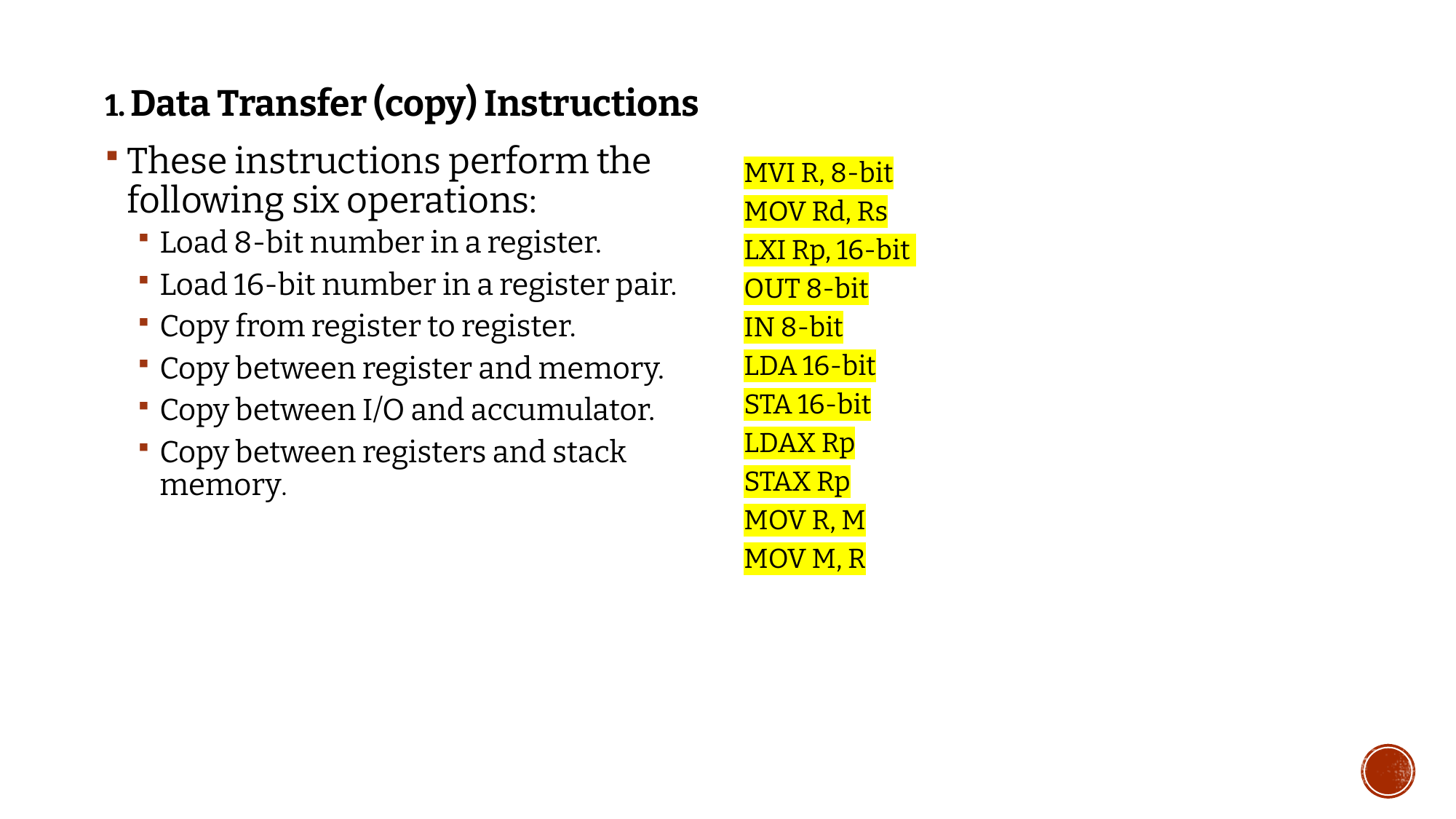

1. Data Transfer (copy) Instructions
These instructions perform the following six operations:
Load 8-bit number in a register.
Load 16-bit number in a register pair.
Copy from register to register.
Copy between register and memory.
Copy between I/O and accumulator.
Copy between registers and stack memory.

MVI R, 8-bit
MOV Rd, Rs
LXI Rp, 16-bit
OUT 8-bit
IN 8-bit
LDA 16-bit
STA 16-bit
LDAX Rp
STAX Rp
MOV R, M
MOV M, R